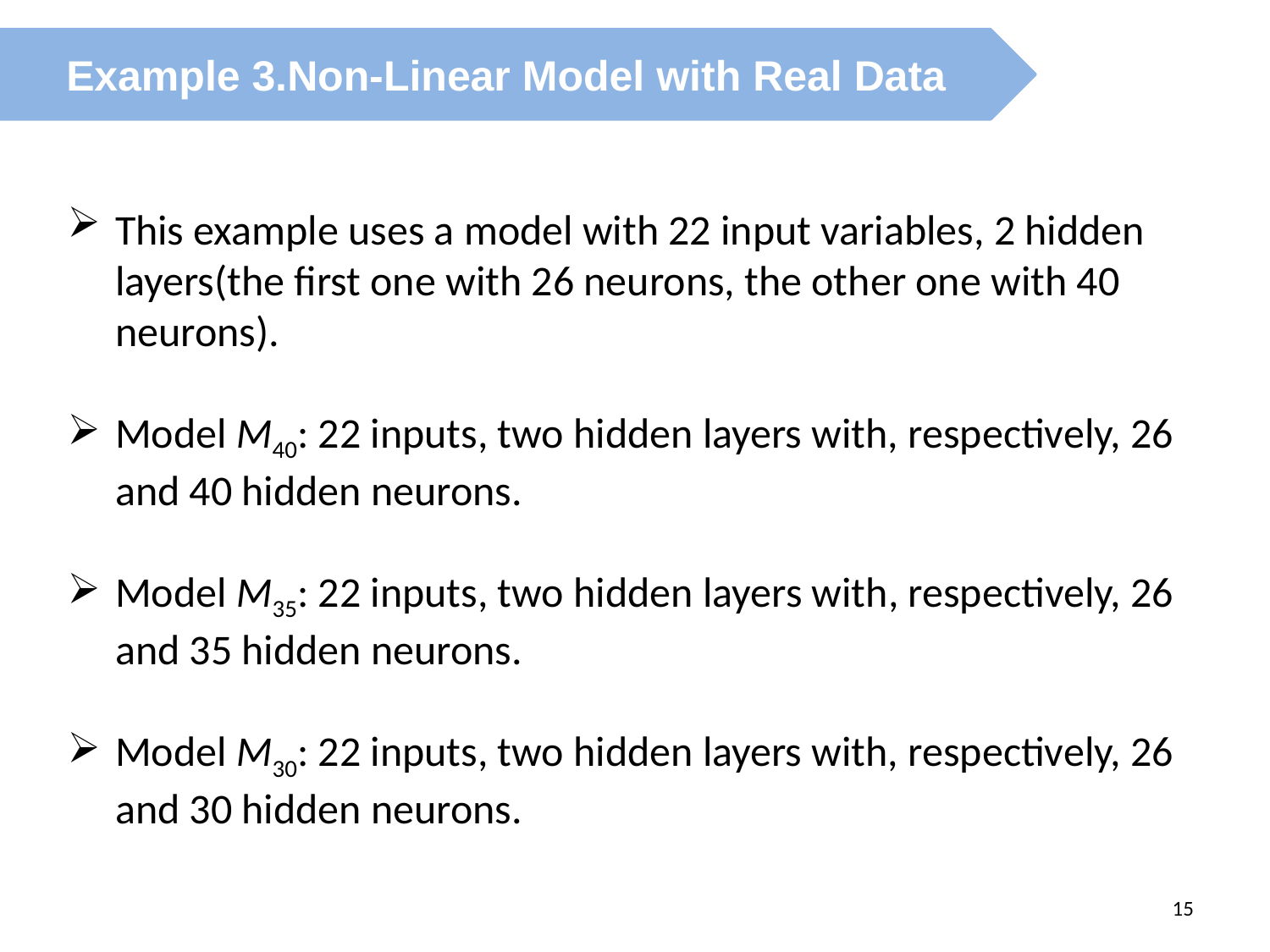

Example 3.Non-Linear Model with Real Data
This example uses a model with 22 input variables, 2 hidden layers(the first one with 26 neurons, the other one with 40 neurons).

Model M40: 22 inputs, two hidden layers with, respectively, 26 and 40 hidden neurons.

Model M35: 22 inputs, two hidden layers with, respectively, 26 and 35 hidden neurons.

Model M30: 22 inputs, two hidden layers with, respectively, 26 and 30 hidden neurons.
15